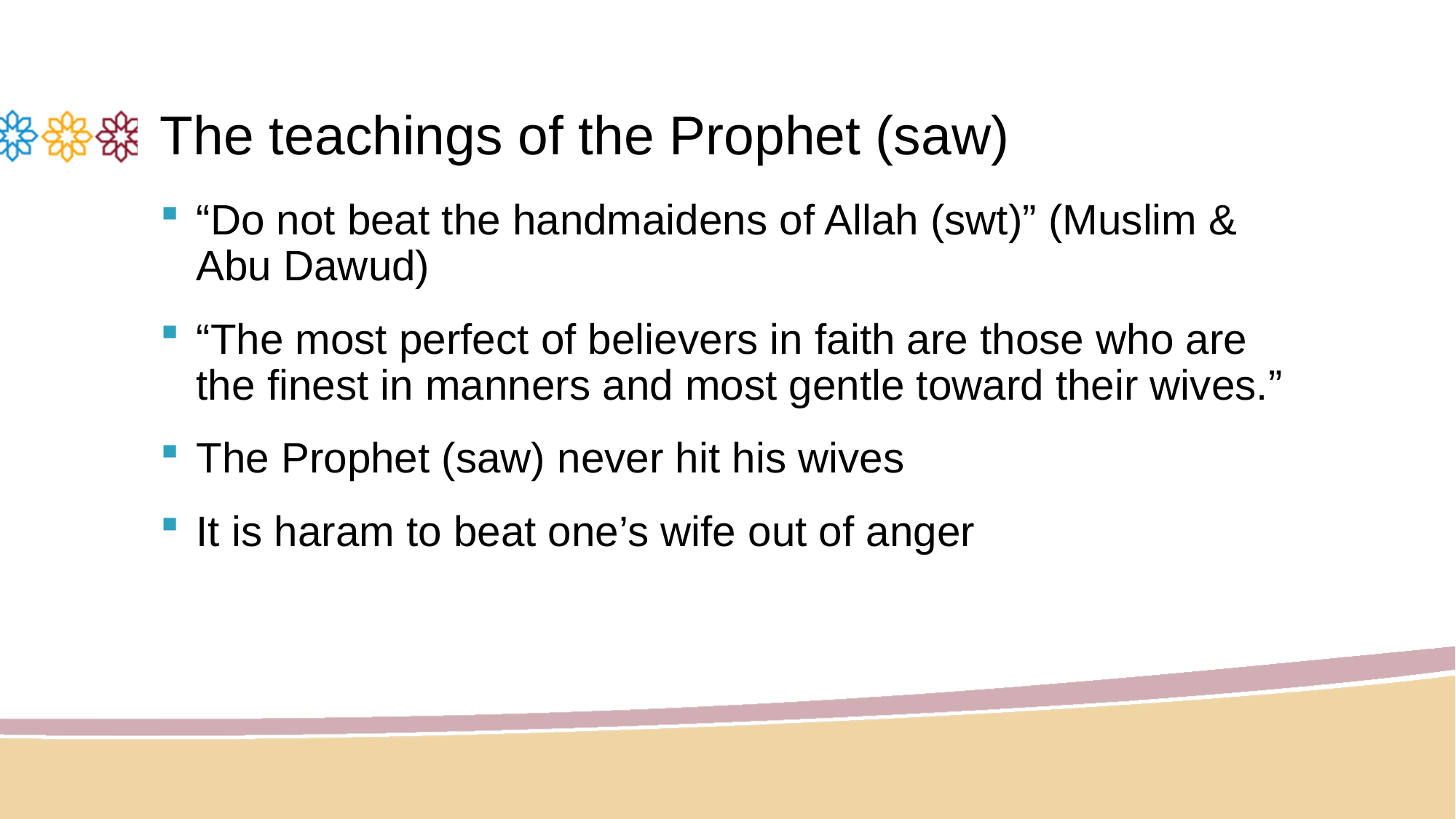

# The teachings of the Prophet (saw)
“Do not beat the handmaidens of Allah (swt)” (Muslim & Abu Dawud)
“The most perfect of believers in faith are those who are the finest in manners and most gentle toward their wives.”
The Prophet (saw) never hit his wives
It is haram to beat one’s wife out of anger